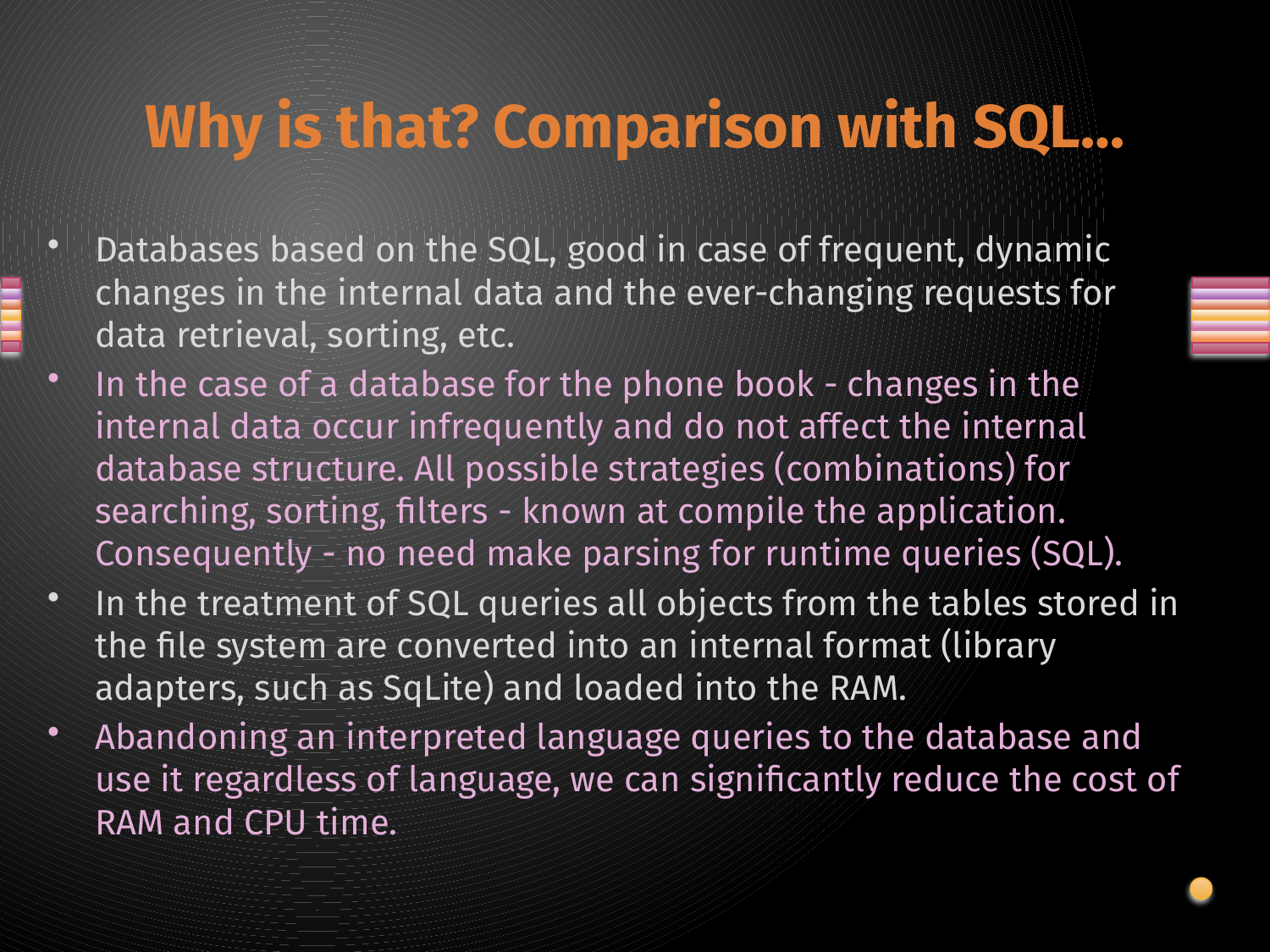

# Why is that? Comparison with SQL…

Databases based on the SQL, good in case of frequent, dynamic changes in the internal data and the ever-changing requests for data retrieval, sorting, etc.
In the case of a database for the phone book - changes in the internal data occur infrequently and do not affect the internal database structure. All possible strategies (combinations) for searching, sorting, filters - known at compile the application. Consequently - no need make parsing for runtime queries (SQL).
In the treatment of SQL queries all objects from the tables stored in the file system are converted into an internal format (library adapters, such as SqLite) and loaded into the RAM.
Abandoning an interpreted language queries to the database and use it regardless of language, we can significantly reduce the cost of RAM and CPU time.